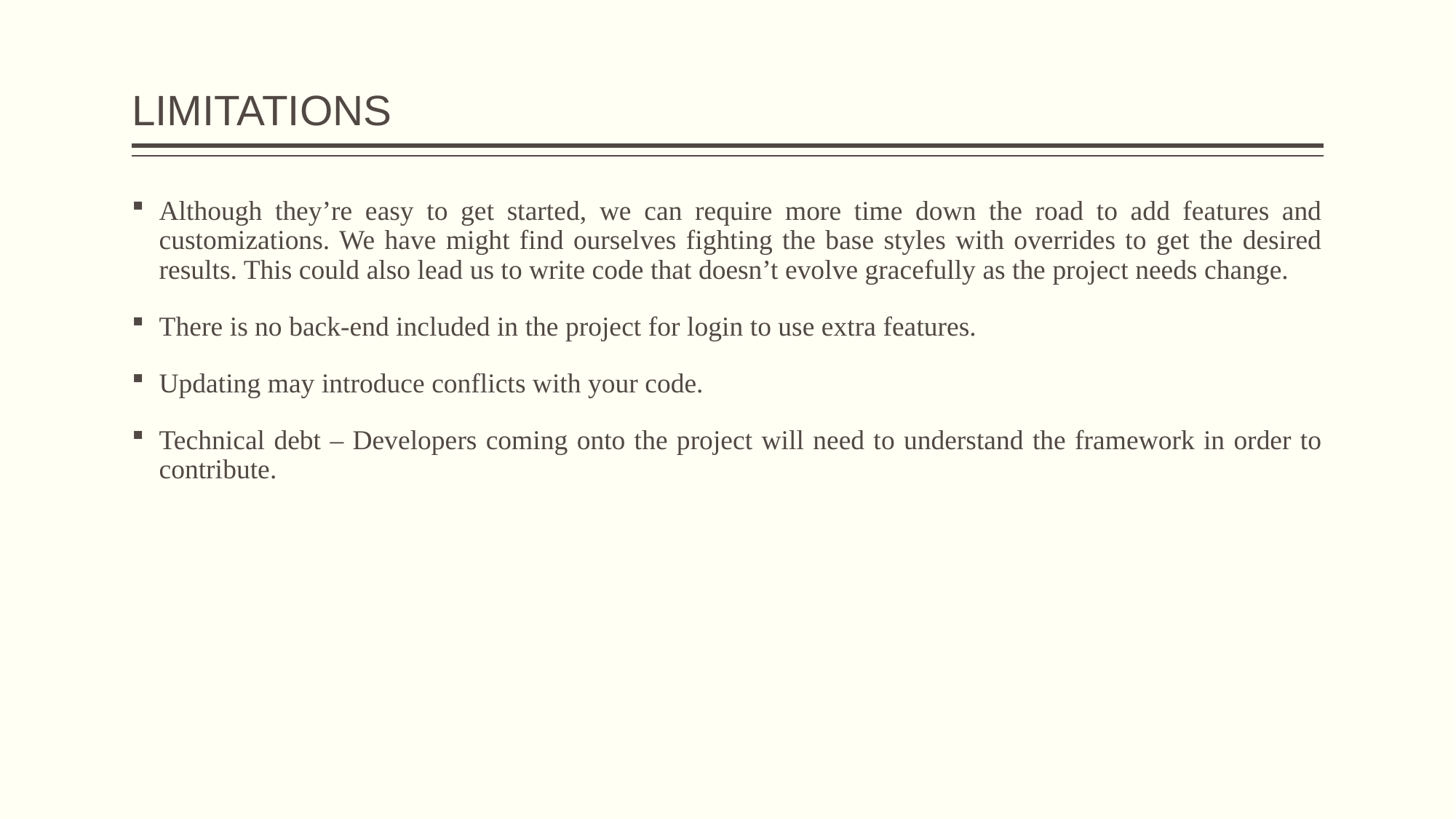

# LIMITATIONS
Although they’re easy to get started, we can require more time down the road to add features and customizations. We have might find ourselves fighting the base styles with overrides to get the desired results. This could also lead us to write code that doesn’t evolve gracefully as the project needs change.
There is no back-end included in the project for login to use extra features.
Updating may introduce conflicts with your code.
Technical debt – Developers coming onto the project will need to understand the framework in order to contribute.